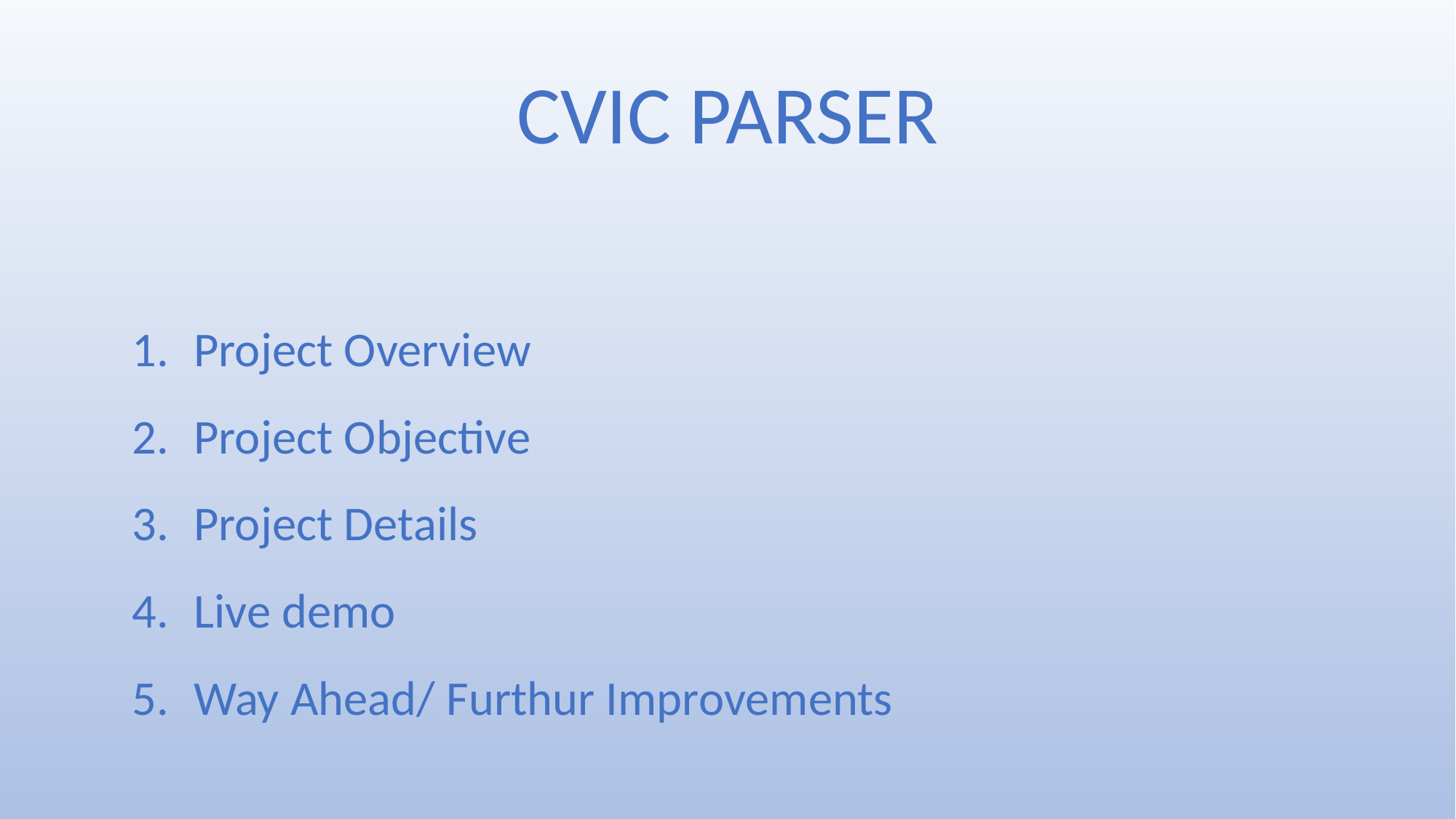

CVIC PARSER
Project Overview
Project Objective
Project Details
Live demo
Way Ahead/ Furthur Improvements